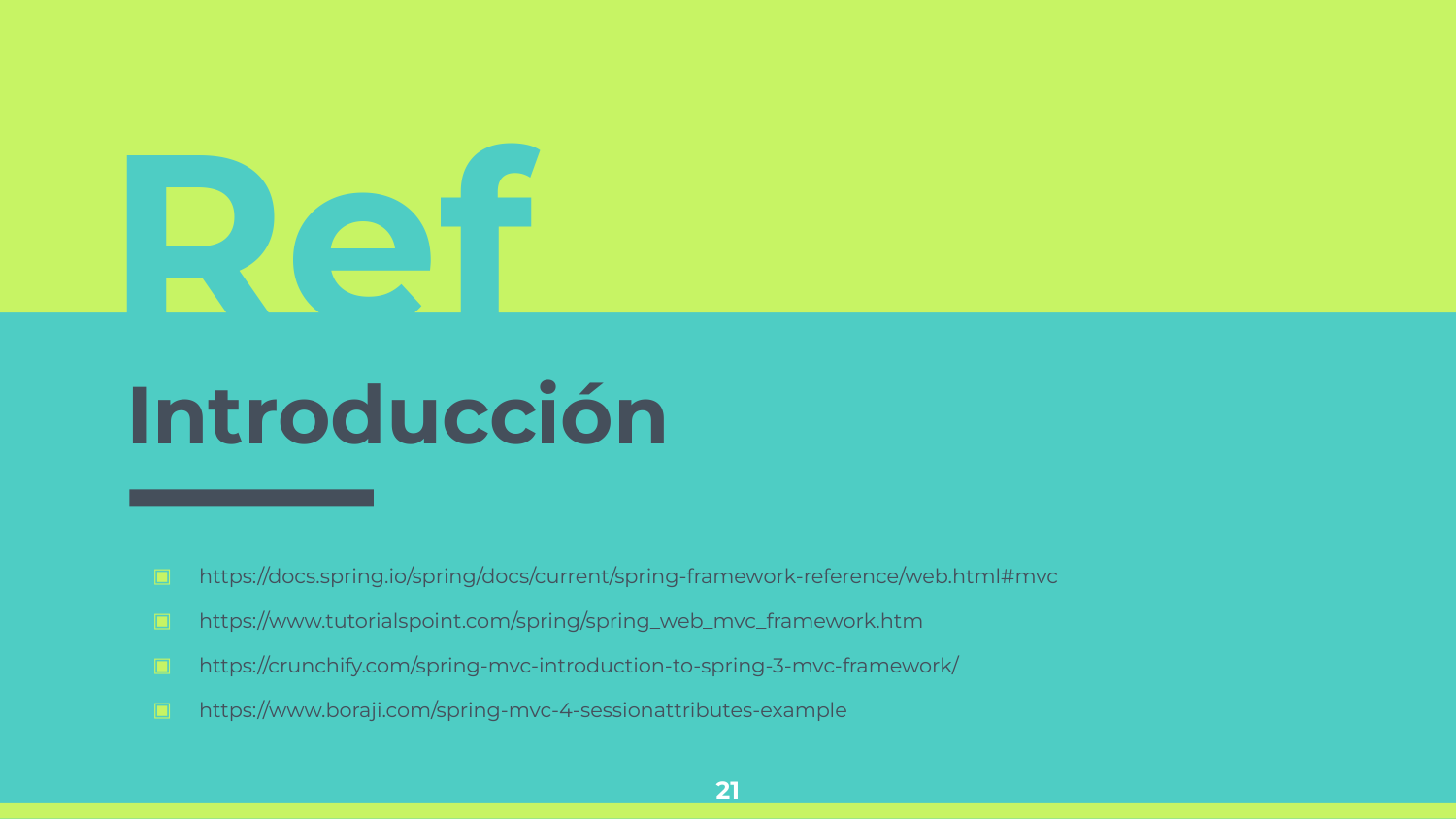

Ref
Introducción

https://docs.spring.io/spring/docs/current/spring-framework-reference/web.html#mvc
https://www.tutorialspoint.com/spring/spring_web_mvc_framework.htm
https://crunchify.com/spring-mvc-introduction-to-spring-3-mvc-framework/
https://www.boraji.com/spring-mvc-4-sessionattributes-example
21